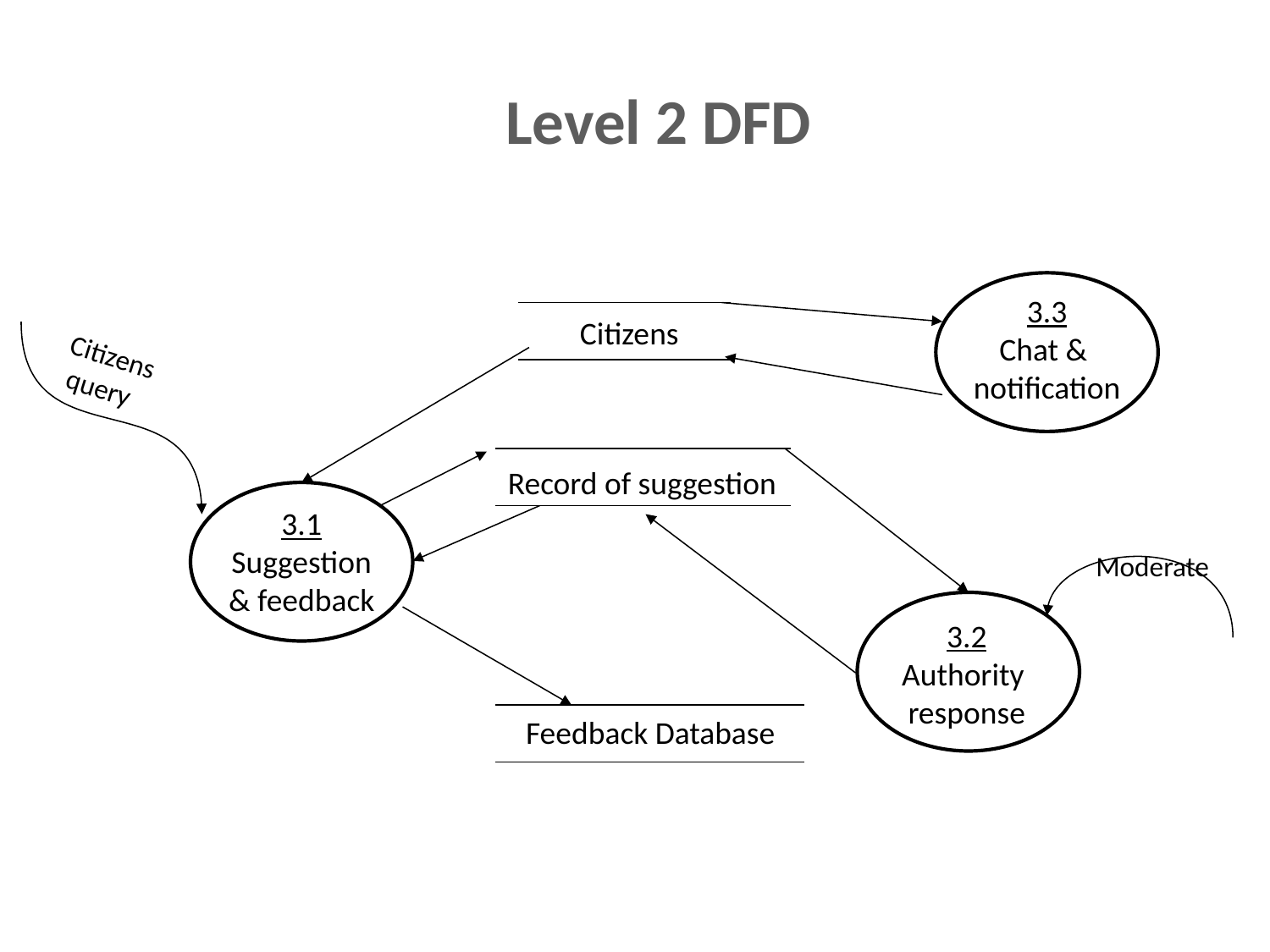

Level 2 DFD

3.3
Chat &
notification
Citizens
Citizens
 query
Record of suggestion

3.1
Suggestion
& feedback
Moderate

3.2
Authority
response
Feedback Database